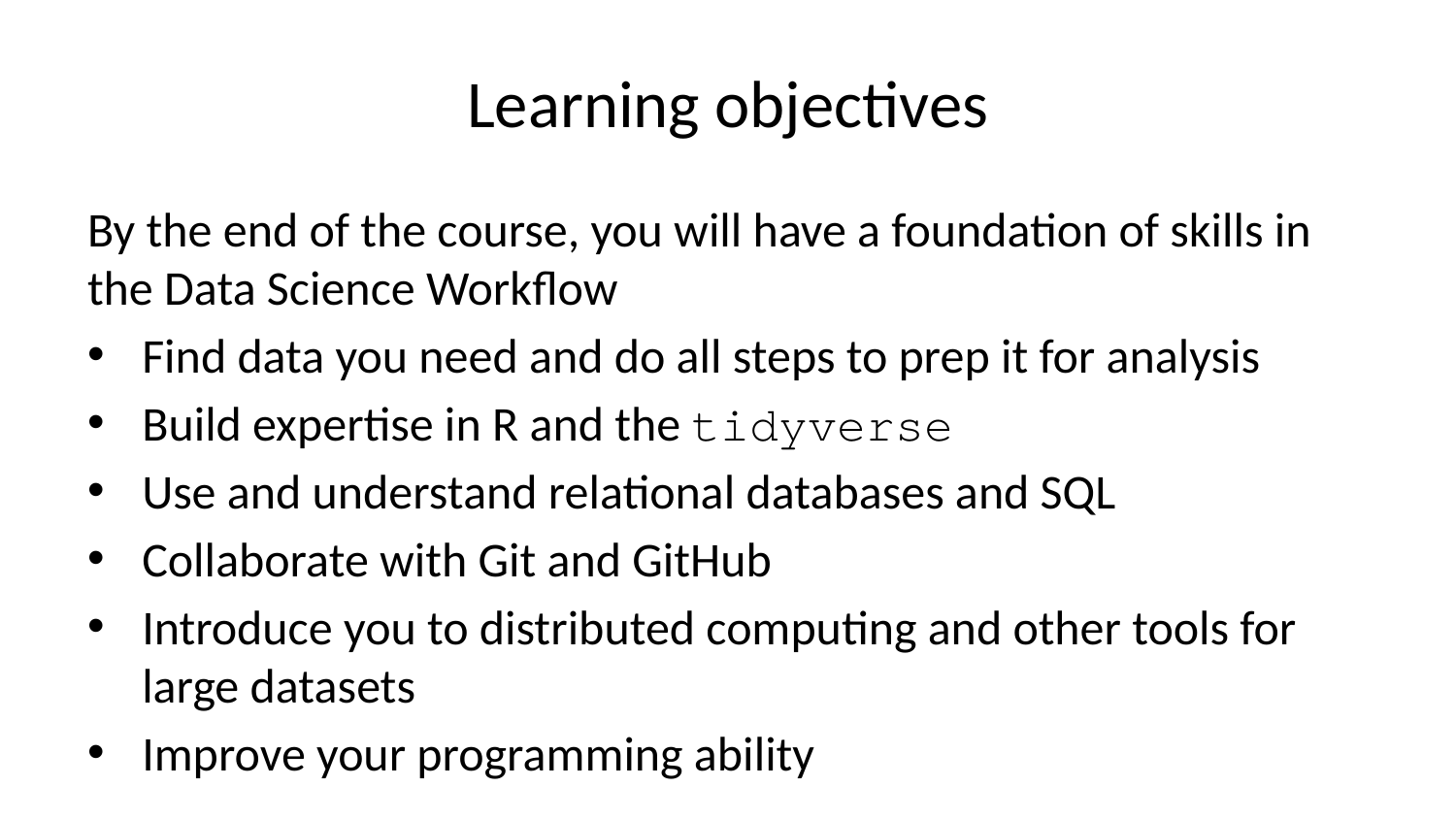

# Learning objectives
By the end of the course, you will have a foundation of skills in the Data Science Workflow
Find data you need and do all steps to prep it for analysis
Build expertise in R and the tidyverse
Use and understand relational databases and SQL
Collaborate with Git and GitHub
Introduce you to distributed computing and other tools for large datasets
Improve your programming ability